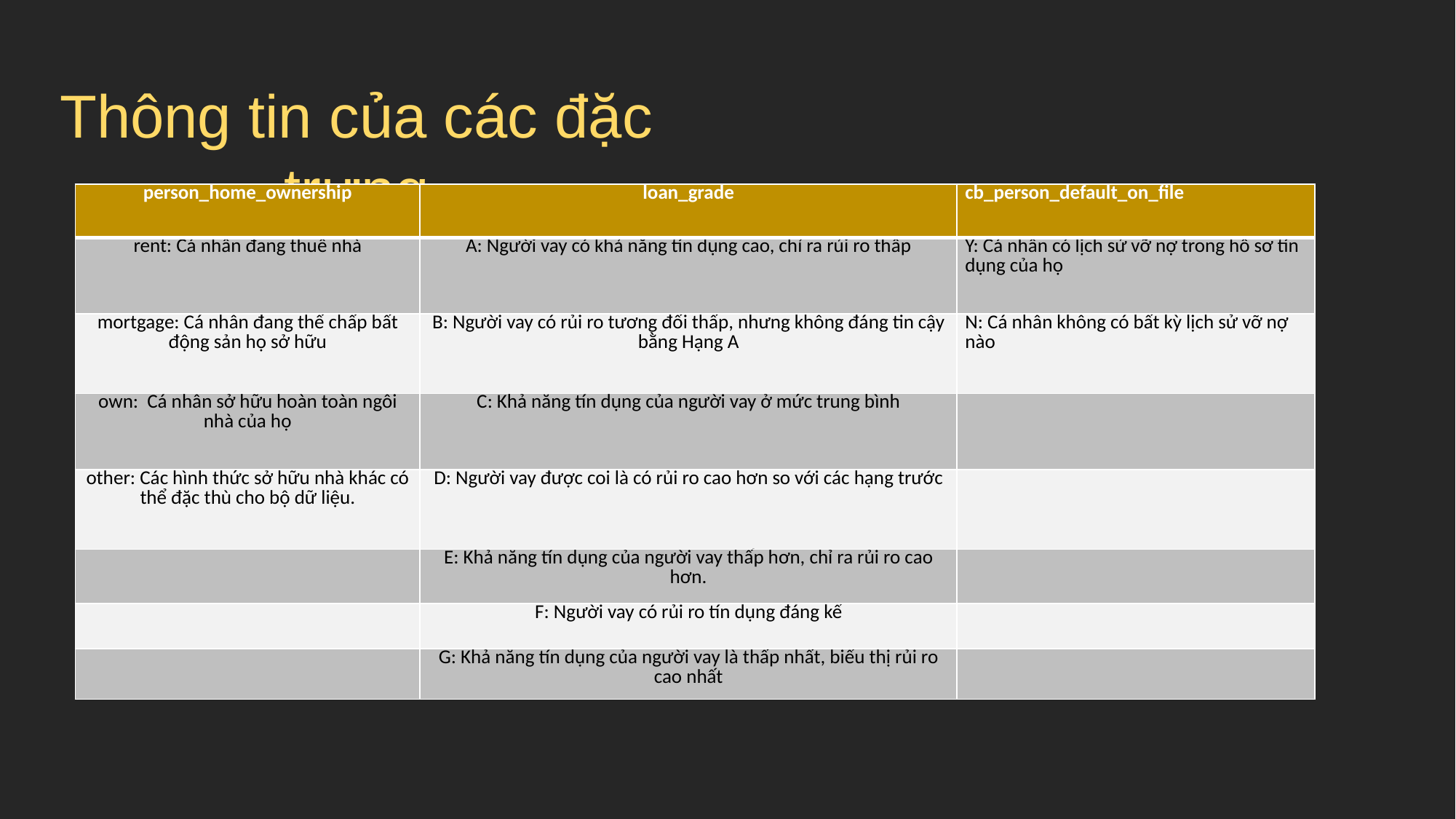

Thông tin của các đặc trưng
| person\_home\_ownership | loan\_grade | cb\_person\_default\_on\_file |
| --- | --- | --- |
| rent: Cá nhân đang thuê nhà | A: Người vay có khả năng tín dụng cao, chỉ ra rủi ro thấp | Y: Cá nhân có lịch sử vỡ nợ trong hồ sơ tín dụng của họ |
| mortgage: Cá nhân đang thế chấp bất động sản họ sở hữu | B: Người vay có rủi ro tương đối thấp, nhưng không đáng tin cậy bằng Hạng A | N: Cá nhân không có bất kỳ lịch sử vỡ nợ nào |
| own: Cá nhân sở hữu hoàn toàn ngôi nhà của họ | C: Khả năng tín dụng của người vay ở mức trung bình |  |
| other: Các hình thức sở hữu nhà khác có thể đặc thù cho bộ dữ liệu. | D: Người vay được coi là có rủi ro cao hơn so với các hạng trước |  |
|  | E: Khả năng tín dụng của người vay thấp hơn, chỉ ra rủi ro cao hơn. |  |
|  | F: Người vay có rủi ro tín dụng đáng kể |  |
|  | G: Khả năng tín dụng của người vay là thấp nhất, biểu thị rủi ro cao nhất |  |